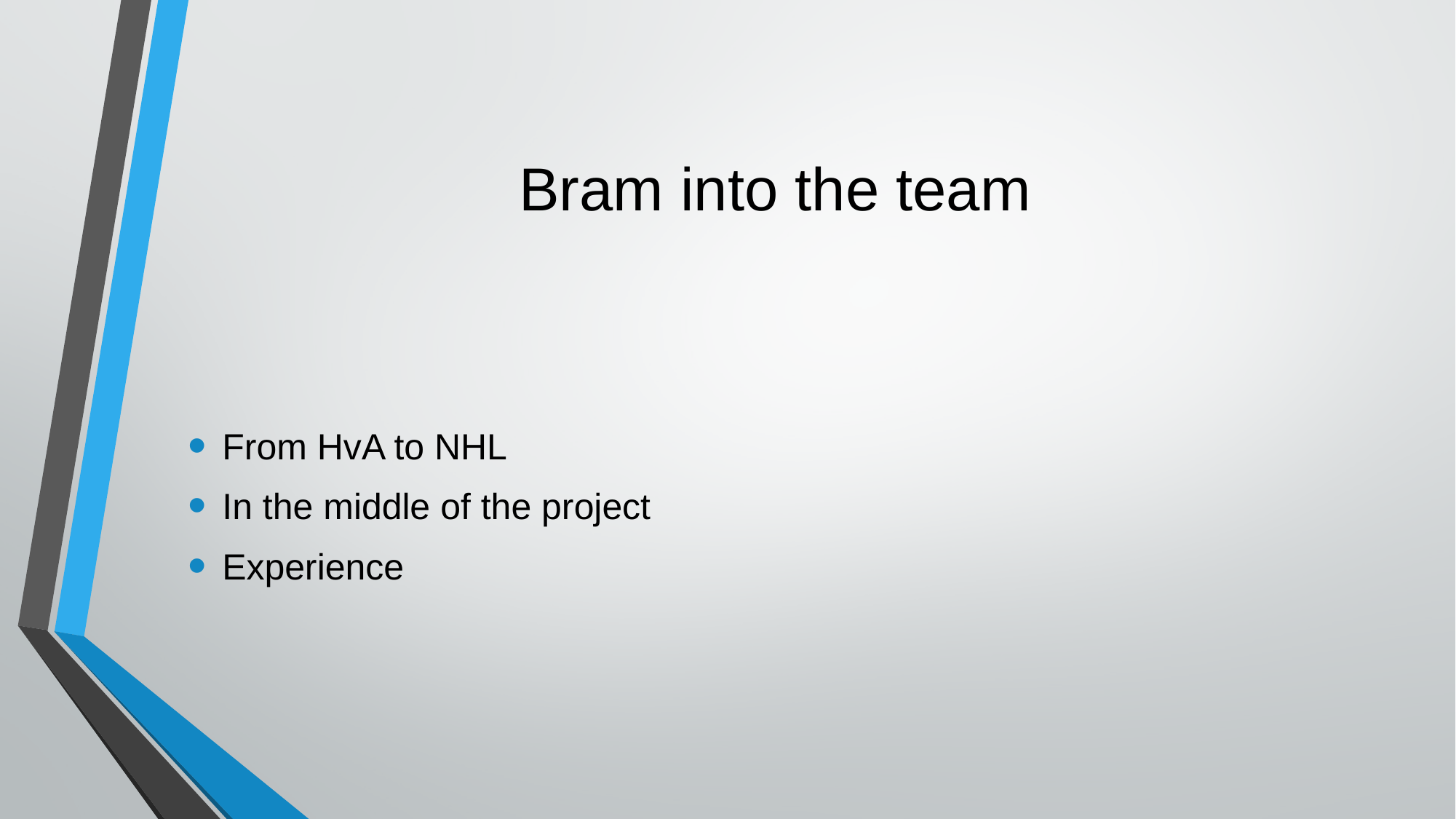

# Bram into the team
From HvA to NHL
In the middle of the project
Experience